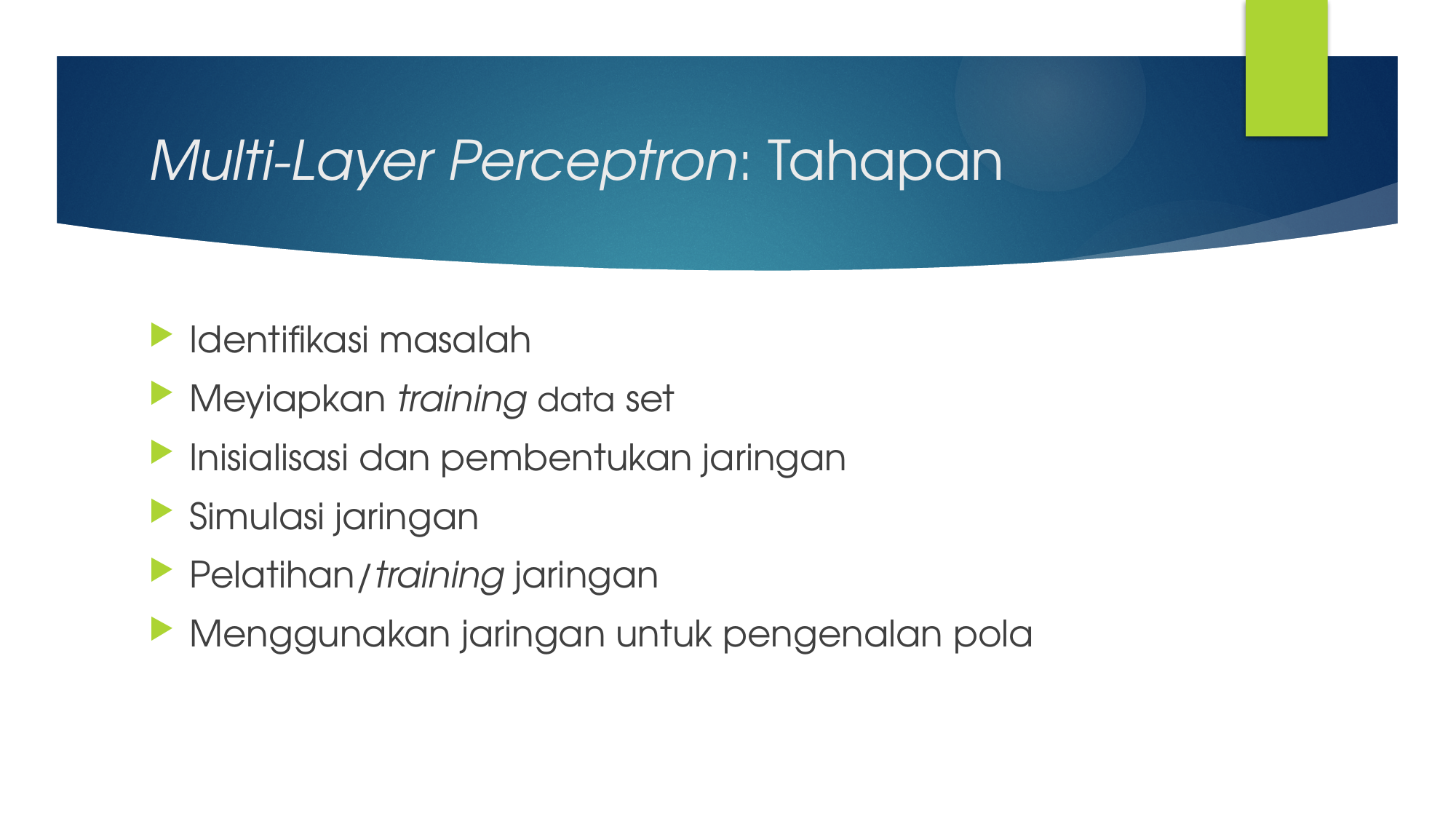

# Multi-Layer Perceptron: Tahapan
Identifikasi masalah
Meyiapkan training data set
Inisialisasi dan pembentukan jaringan
Simulasi jaringan
Pelatihan/training jaringan
Menggunakan jaringan untuk pengenalan pola